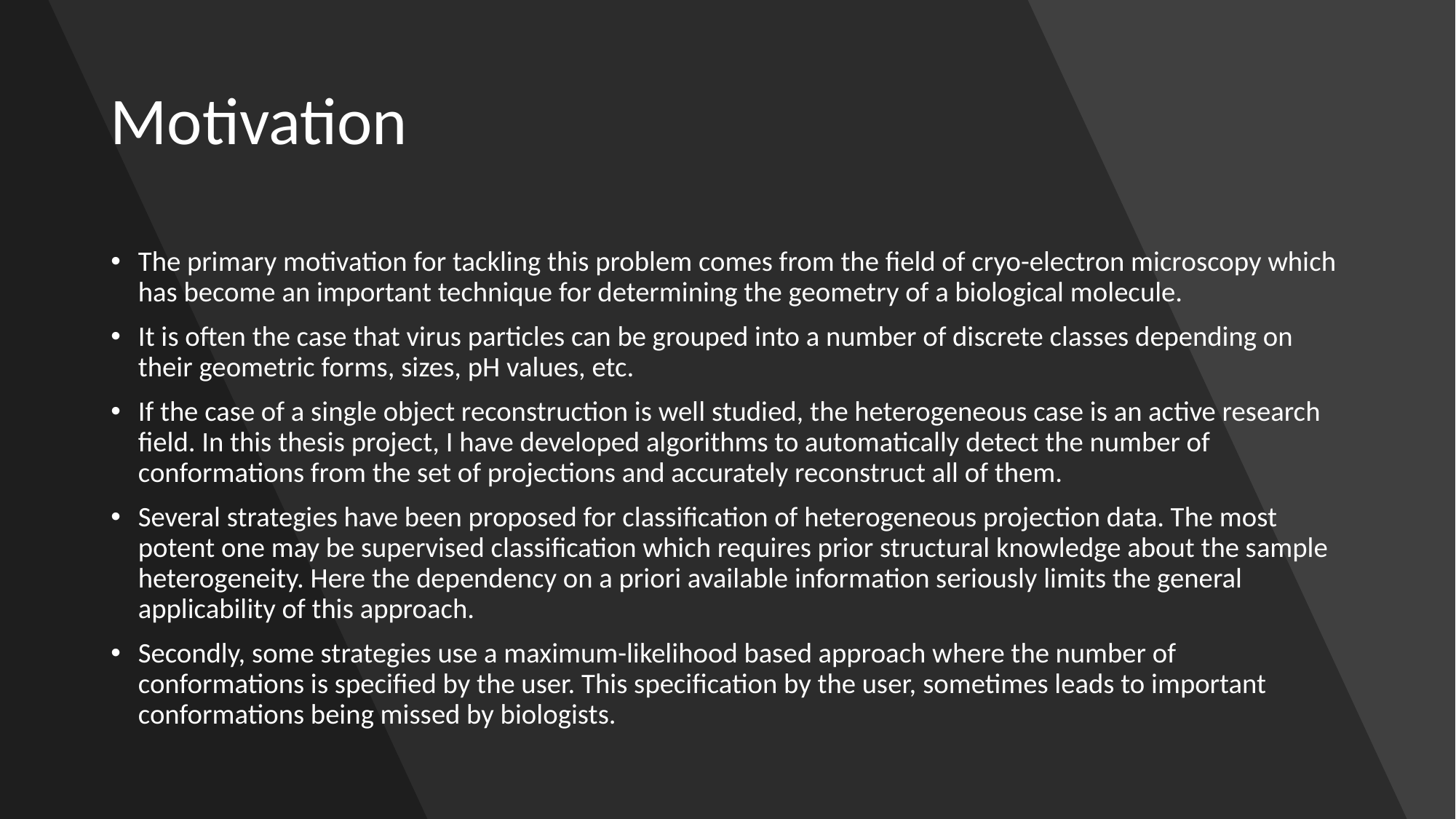

# Motivation
The primary motivation for tackling this problem comes from the field of cryo-electron microscopy which has become an important technique for determining the geometry of a biological molecule.
It is often the case that virus particles can be grouped into a number of discrete classes depending on their geometric forms, sizes, pH values, etc.
If the case of a single object reconstruction is well studied, the heterogeneous case is an active research field. In this thesis project, I have developed algorithms to automatically detect the number of conformations from the set of projections and accurately reconstruct all of them.
Several strategies have been proposed for classification of heterogeneous projection data. The most potent one may be supervised classification which requires prior structural knowledge about the sample heterogeneity. Here the dependency on a priori available information seriously limits the general applicability of this approach.
Secondly, some strategies use a maximum-likelihood based approach where the number of conformations is specified by the user. This specification by the user, sometimes leads to important conformations being missed by biologists.